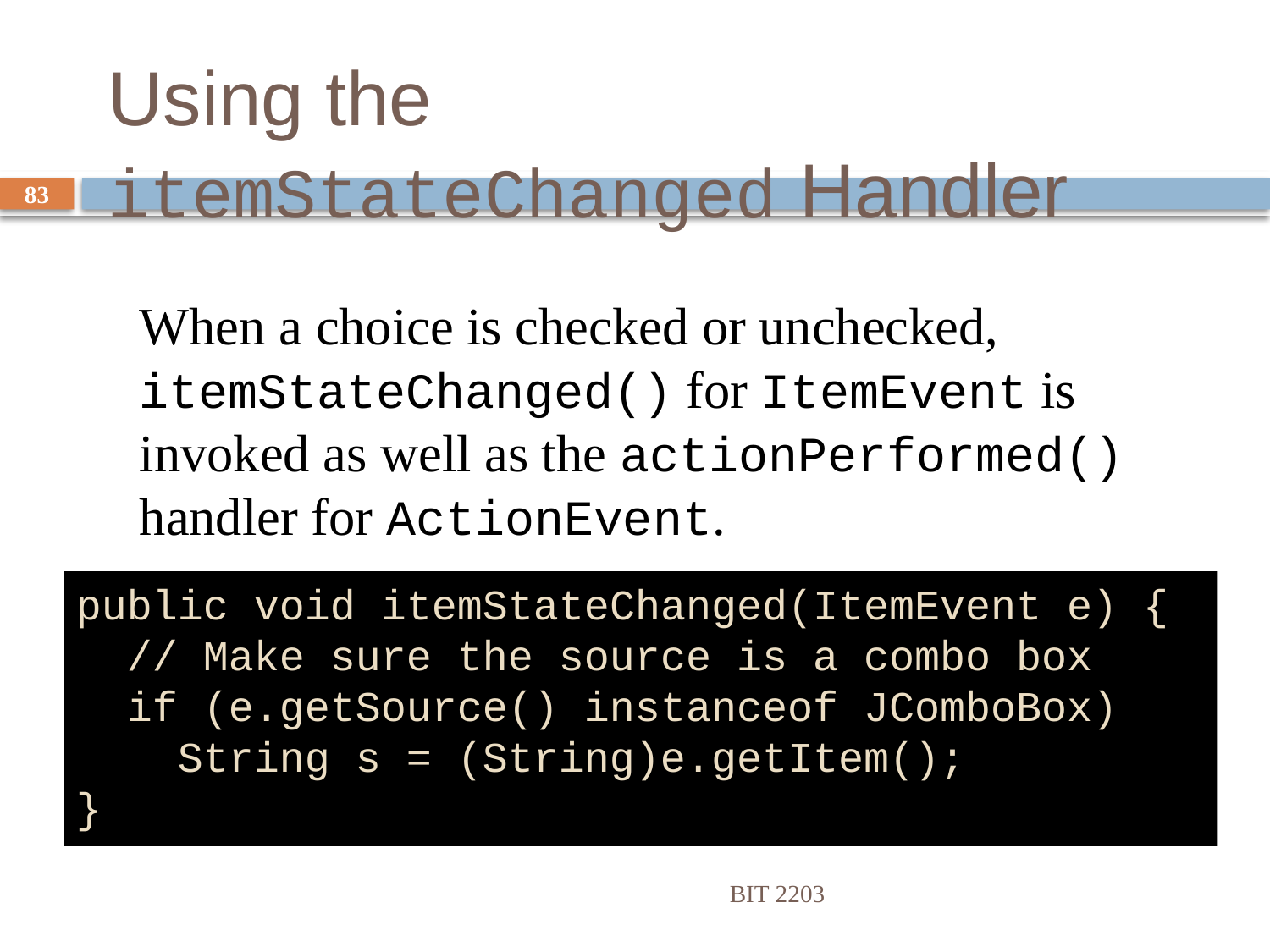

# Using the itemStateChanged Handler
83
When a choice is checked or unchecked, itemStateChanged() for ItemEvent is invoked as well as the actionPerformed() handler for ActionEvent.
public void itemStateChanged(ItemEvent e) {
  // Make sure the source is a combo box
  if (e.getSource() instanceof JComboBox)
    String s = (String)e.getItem();
}
BIT 2203